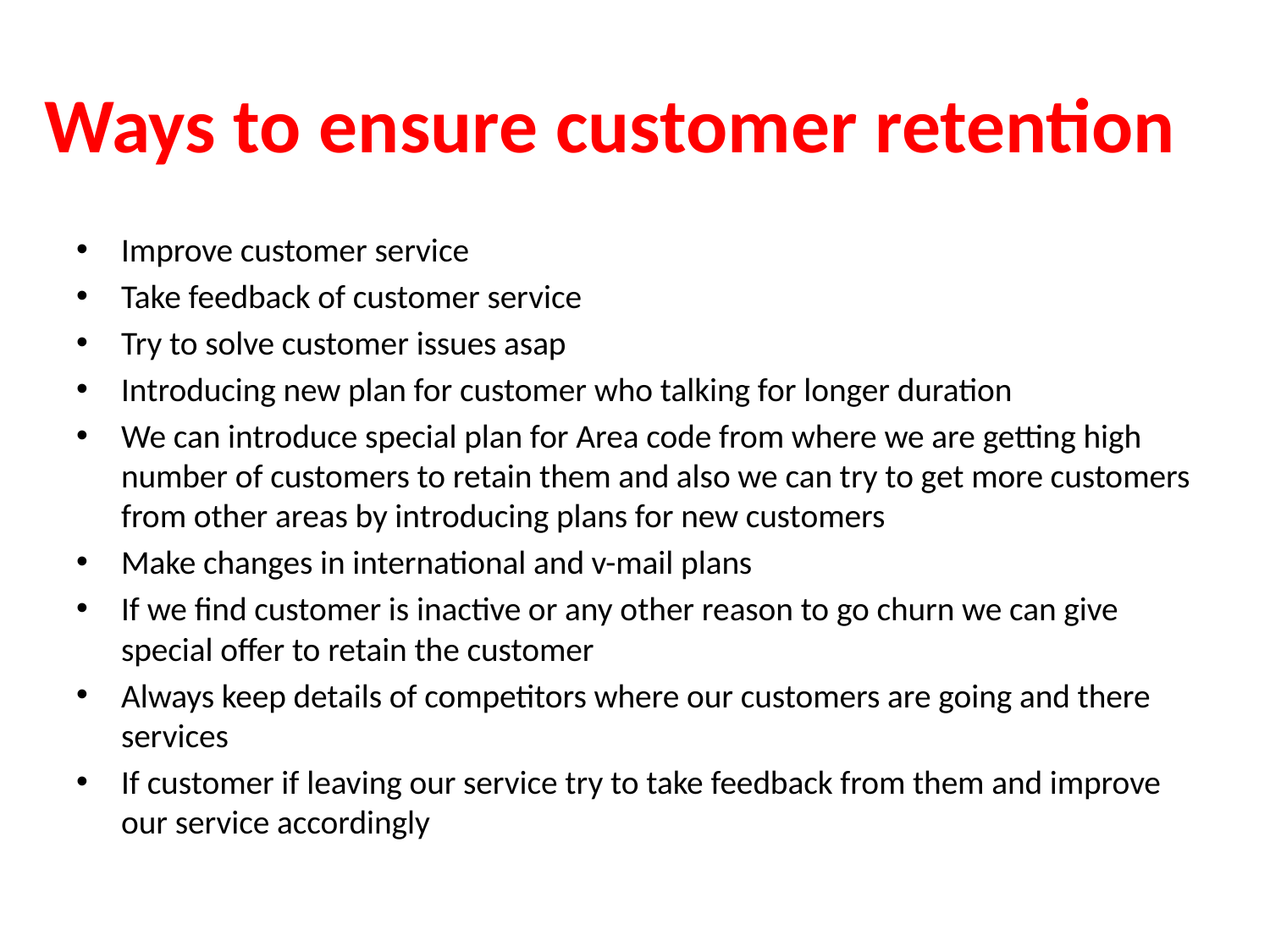

# Ways to ensure customer retention
Improve customer service
Take feedback of customer service
Try to solve customer issues asap
Introducing new plan for customer who talking for longer duration
We can introduce special plan for Area code from where we are getting high number of customers to retain them and also we can try to get more customers from other areas by introducing plans for new customers
Make changes in international and v-mail plans
If we find customer is inactive or any other reason to go churn we can give special offer to retain the customer
Always keep details of competitors where our customers are going and there services
If customer if leaving our service try to take feedback from them and improve our service accordingly